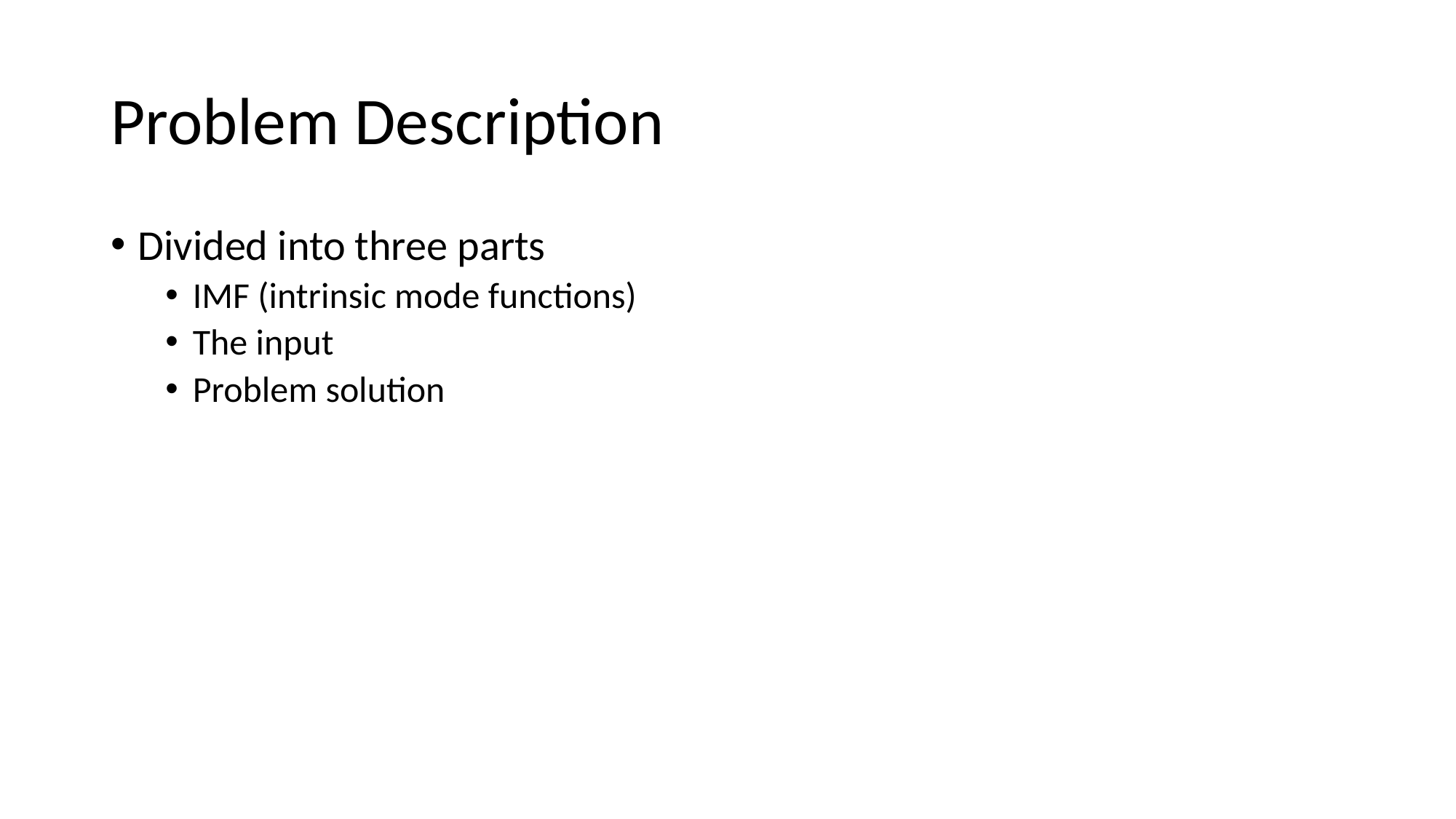

# Problem Description
Divided into three parts
IMF (intrinsic mode functions)
The input
Problem solution